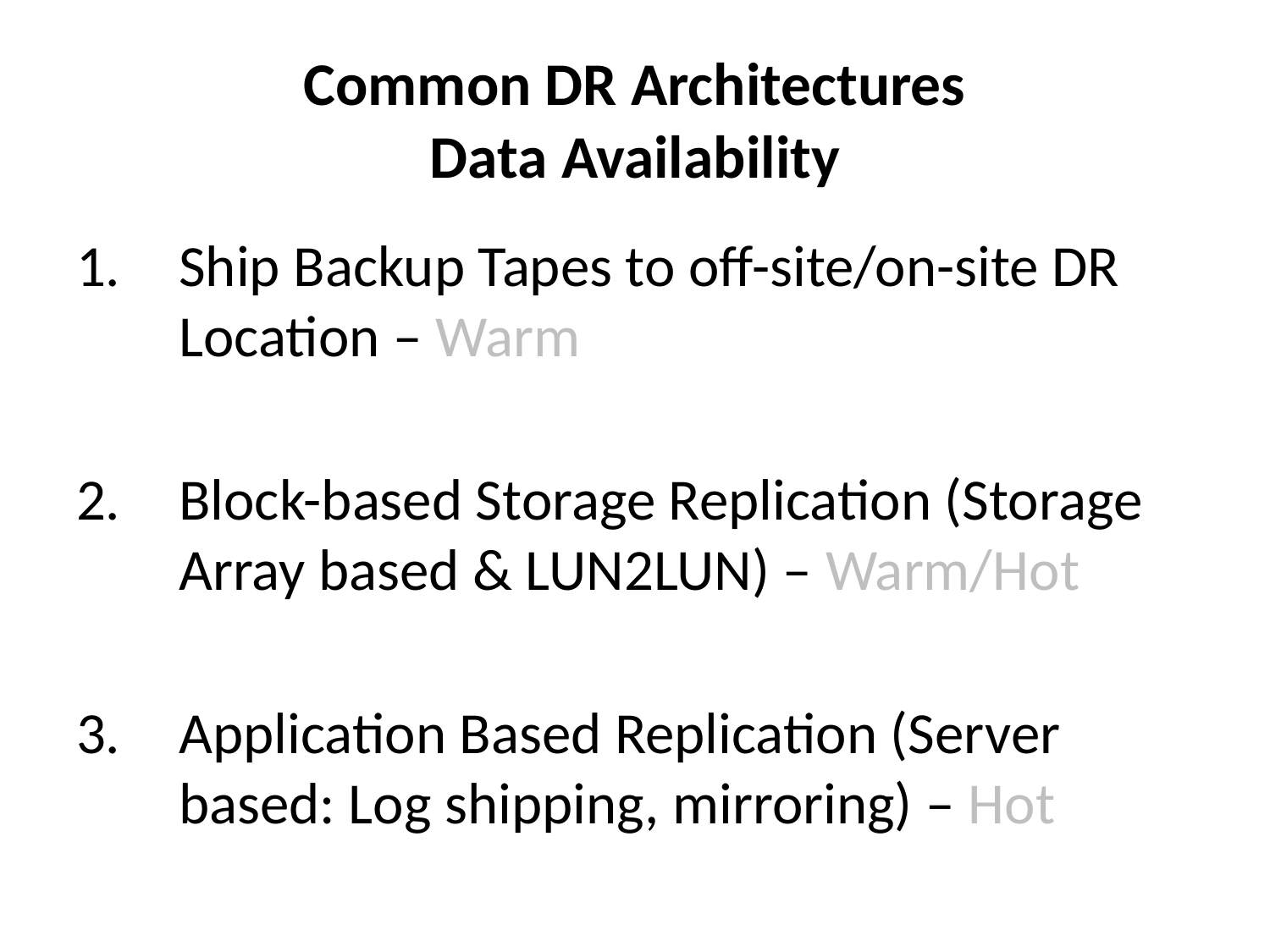

# Common DR Architectures Data Availability
Ship Backup Tapes to off-site/on-site DR Location – Warm

Block-based Storage Replication (Storage Array based & LUN2LUN) – Warm/Hot

Application Based Replication (Server based: Log shipping, mirroring) – Hot